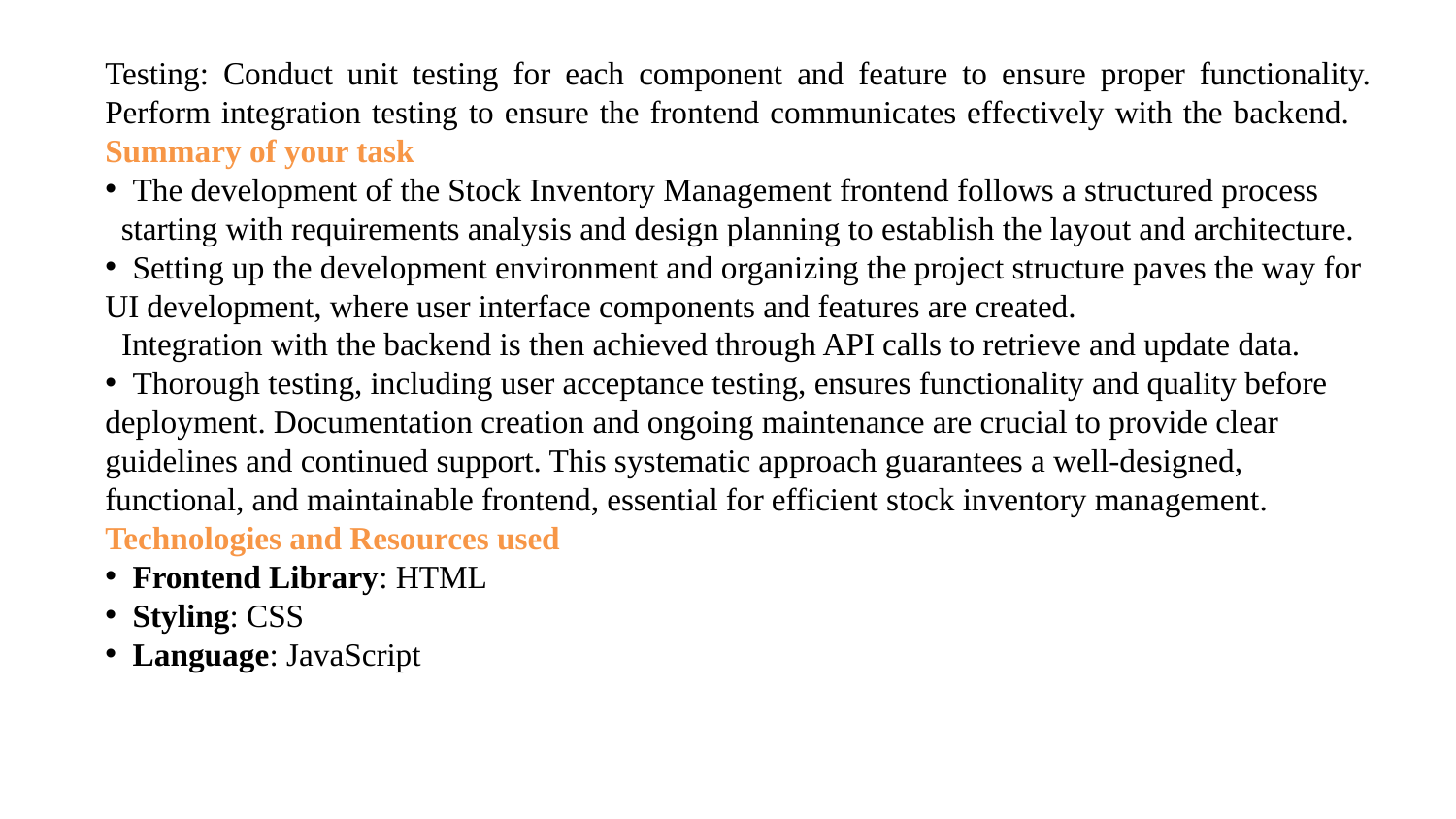

Testing: Conduct unit testing for each component and feature to ensure proper functionality. Perform integration testing to ensure the frontend communicates effectively with the backend.   Summary of your task
  The development of the Stock Inventory Management frontend follows a structured process         starting with requirements analysis and design planning to establish the layout and architecture.
  Setting up the development environment and organizing the project structure paves the way for UI development, where user interface components and features are created.
  Integration with the backend is then achieved through API calls to retrieve and update data.
  Thorough testing, including user acceptance testing, ensures functionality and quality before deployment. Documentation creation and ongoing maintenance are crucial to provide clear guidelines and continued support. This systematic approach guarantees a well-designed, functional, and maintainable frontend, essential for efficient stock inventory management. Technologies and Resources used
  Frontend Library: HTML
  Styling: CSS
  Language: JavaScript